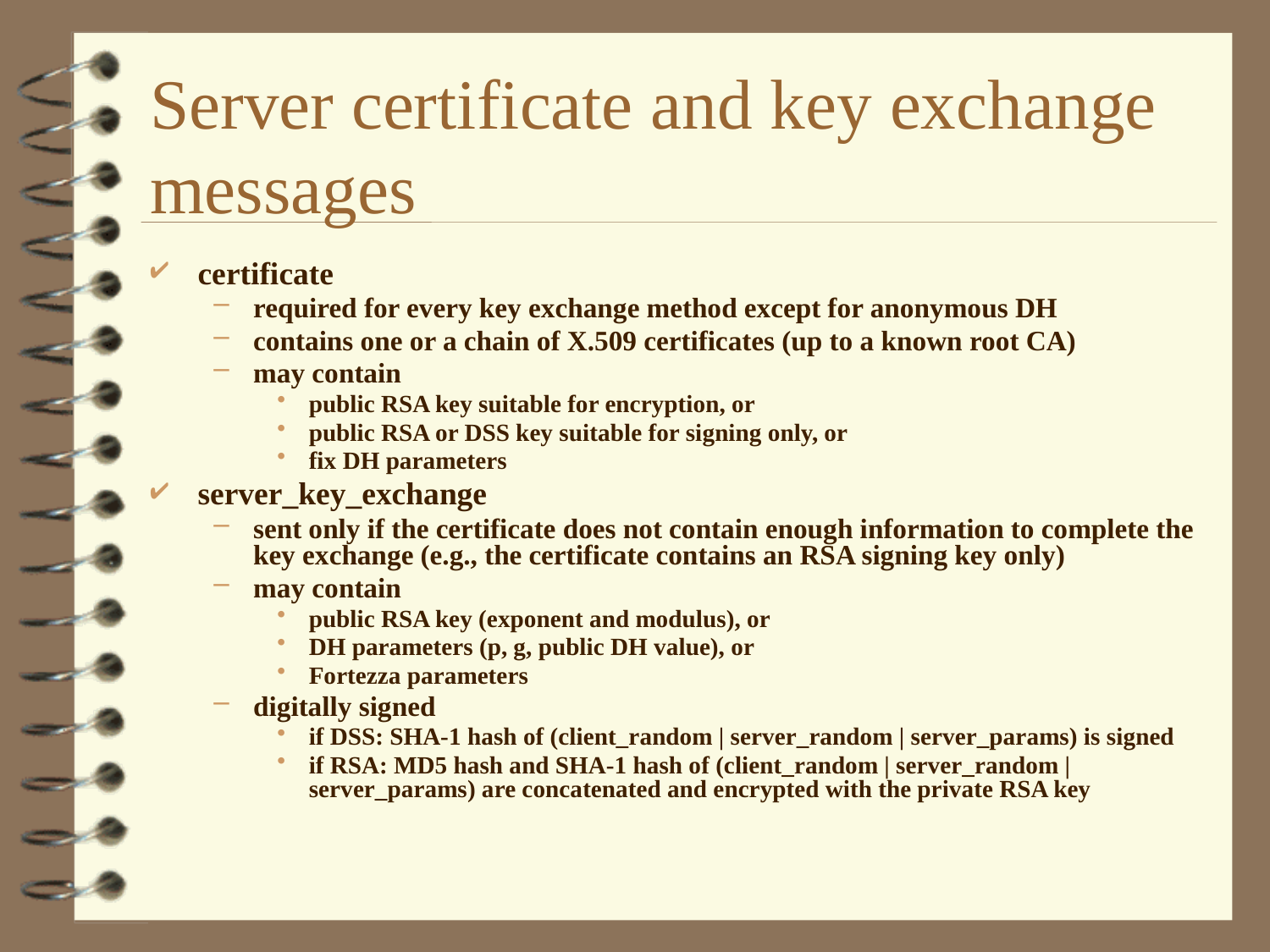

# Server certificate and key exchange messages
certificate
required for every key exchange method except for anonymous DH
contains one or a chain of X.509 certificates (up to a known root CA)
may contain
public RSA key suitable for encryption, or
public RSA or DSS key suitable for signing only, or
fix DH parameters
server_key_exchange
sent only if the certificate does not contain enough information to complete the key exchange (e.g., the certificate contains an RSA signing key only)
may contain
public RSA key (exponent and modulus), or
DH parameters (p, g, public DH value), or
Fortezza parameters
digitally signed
if DSS: SHA-1 hash of (client_random | server_random | server_params) is signed
if RSA: MD5 hash and SHA-1 hash of (client_random | server_random | server_params) are concatenated and encrypted with the private RSA key

16